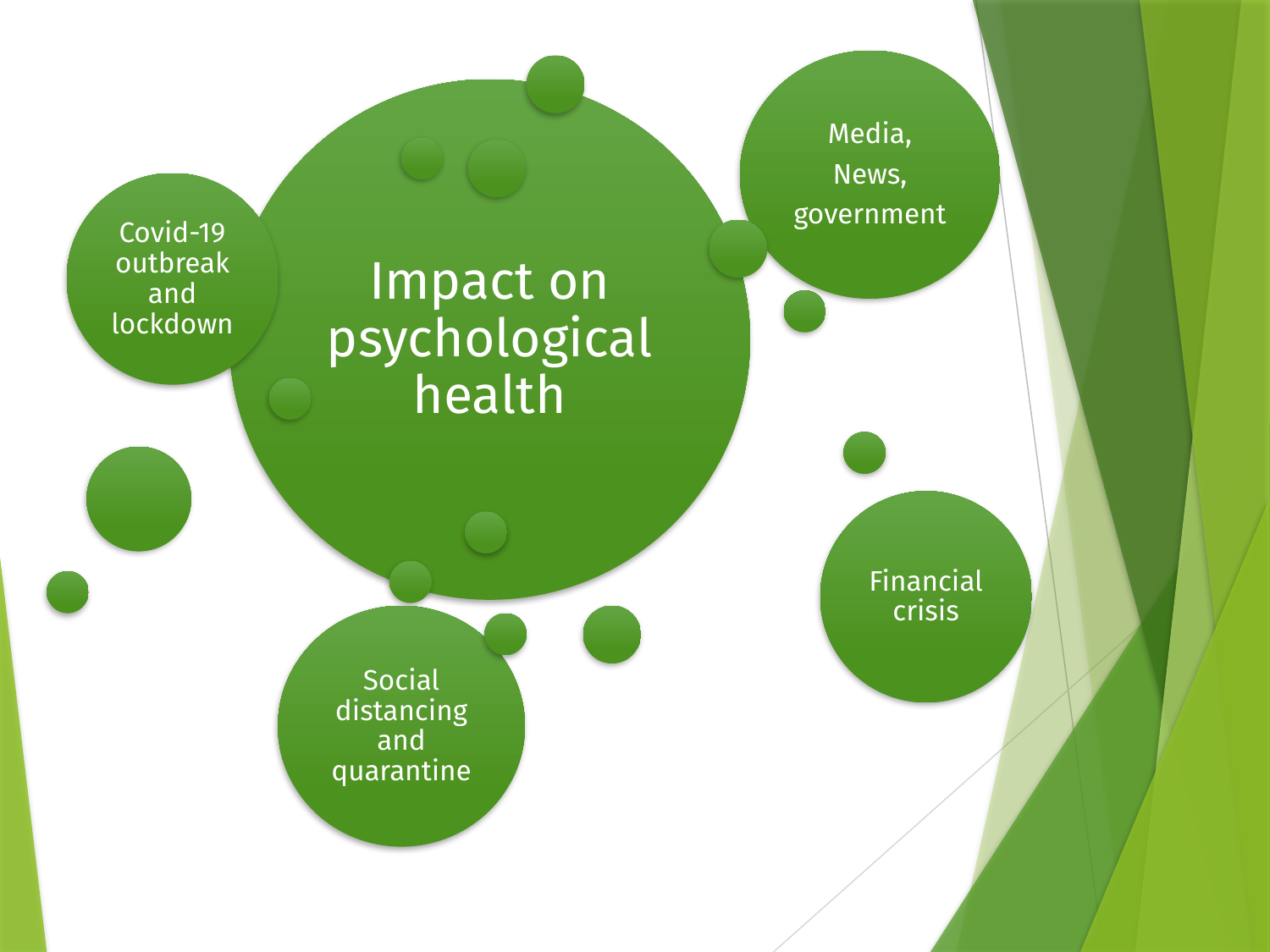

Impact on psychological health
Covid-19 outbreak and lockdown
Media,
News,
government
Financial crisis
Social distancing and quarantine